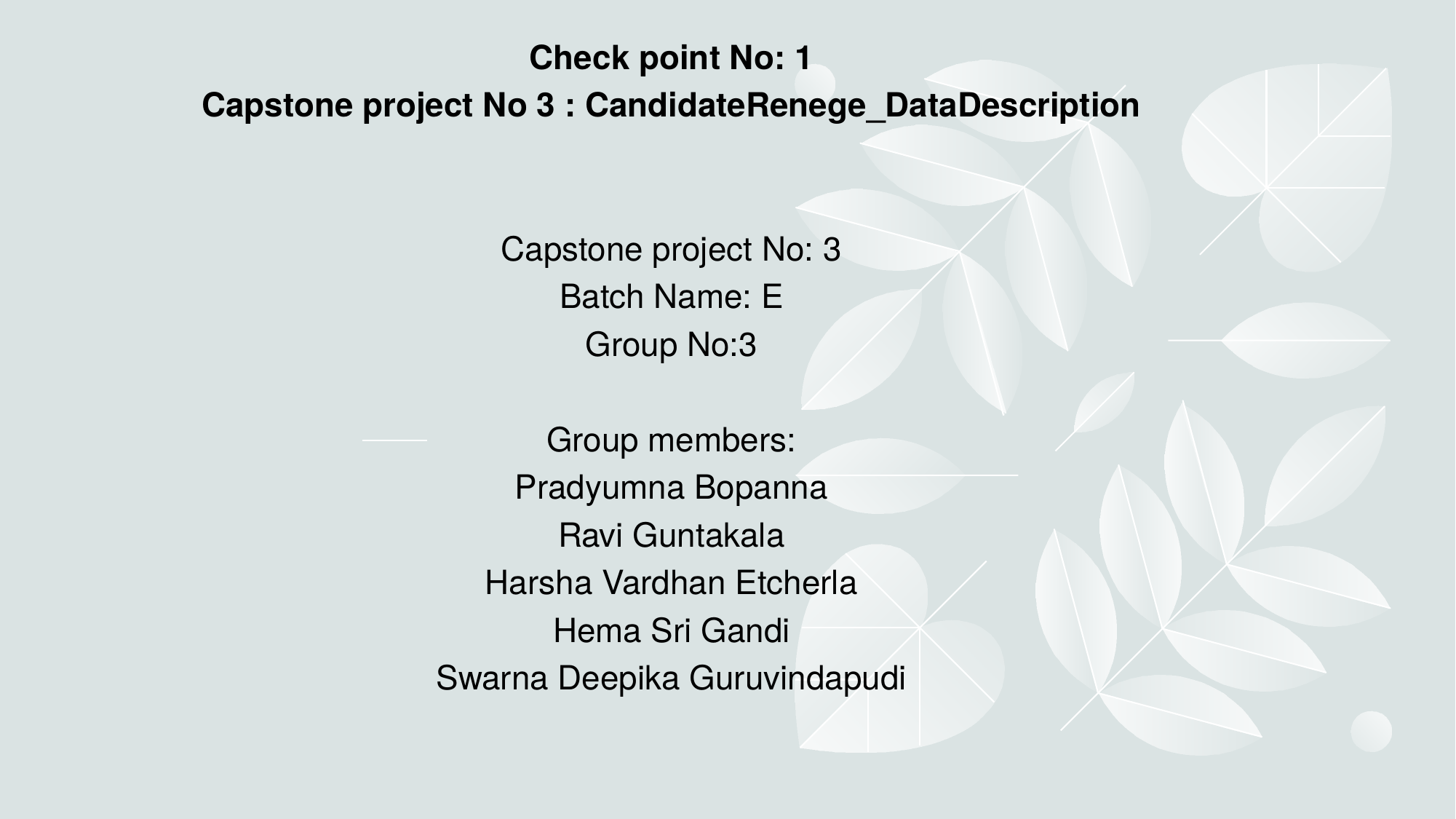

# Check point No: 1 Capstone project No 3 : CandidateRenege_DataDescription Capstone project No: 3 Batch Name: E Group No:3 Group members: Pradyumna Bopanna Ravi Guntakala Harsha Vardhan Etcherla Hema Sri Gandi Swarna Deepika Guruvindapudi